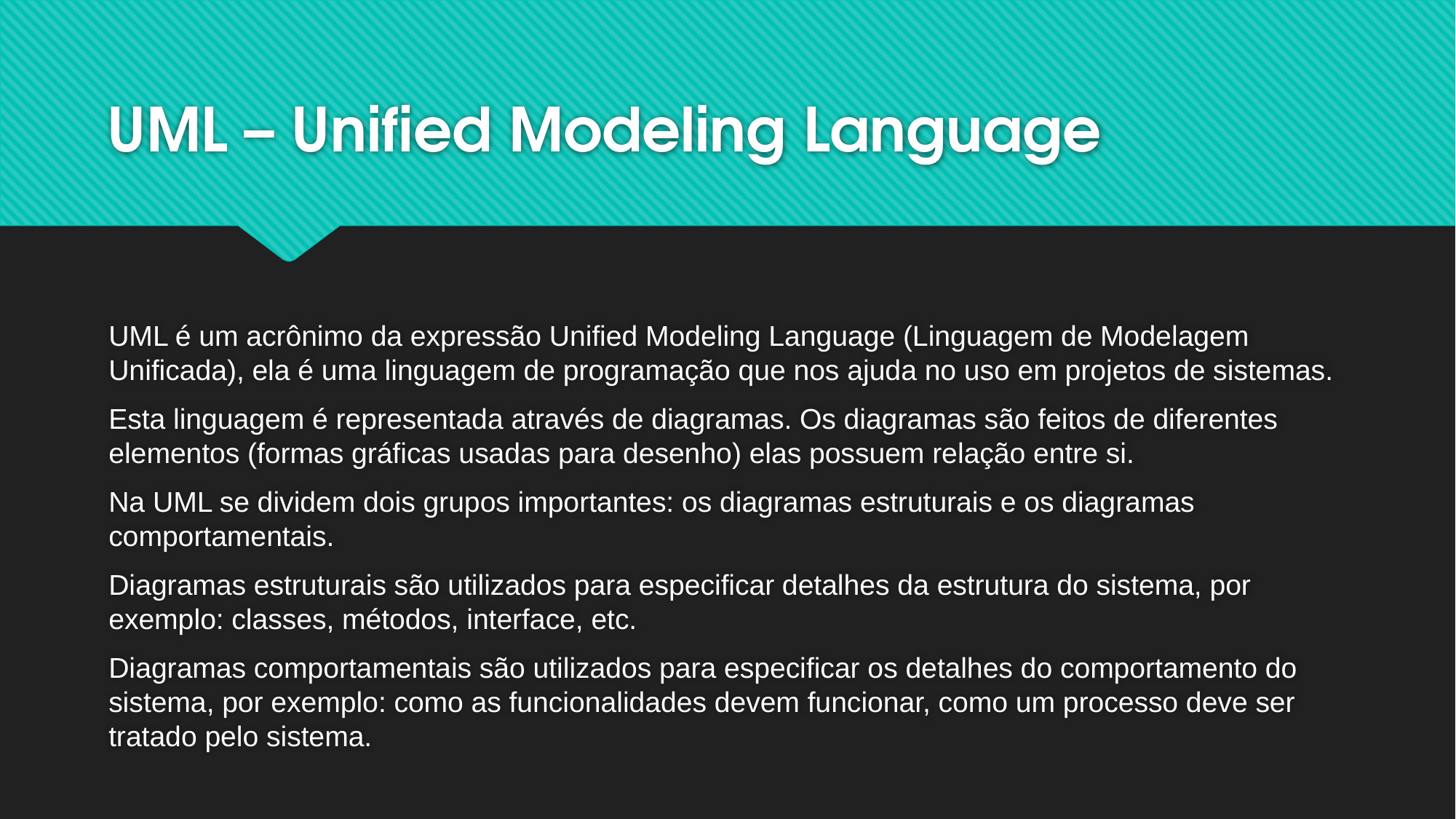

# UML – Unified Modeling Language
UML é um acrônimo da expressão Unified Modeling Language (Linguagem de Modelagem Unificada), ela é uma linguagem de programação que nos ajuda no uso em projetos de sistemas.
Esta linguagem é representada através de diagramas. Os diagramas são feitos de diferentes elementos (formas gráficas usadas para desenho) elas possuem relação entre si.
Na UML se dividem dois grupos importantes: os diagramas estruturais e os diagramas comportamentais.
Diagramas estruturais são utilizados para especificar detalhes da estrutura do sistema, por exemplo: classes, métodos, interface, etc.
Diagramas comportamentais são utilizados para especificar os detalhes do comportamento do sistema, por exemplo: como as funcionalidades devem funcionar, como um processo deve ser tratado pelo sistema.